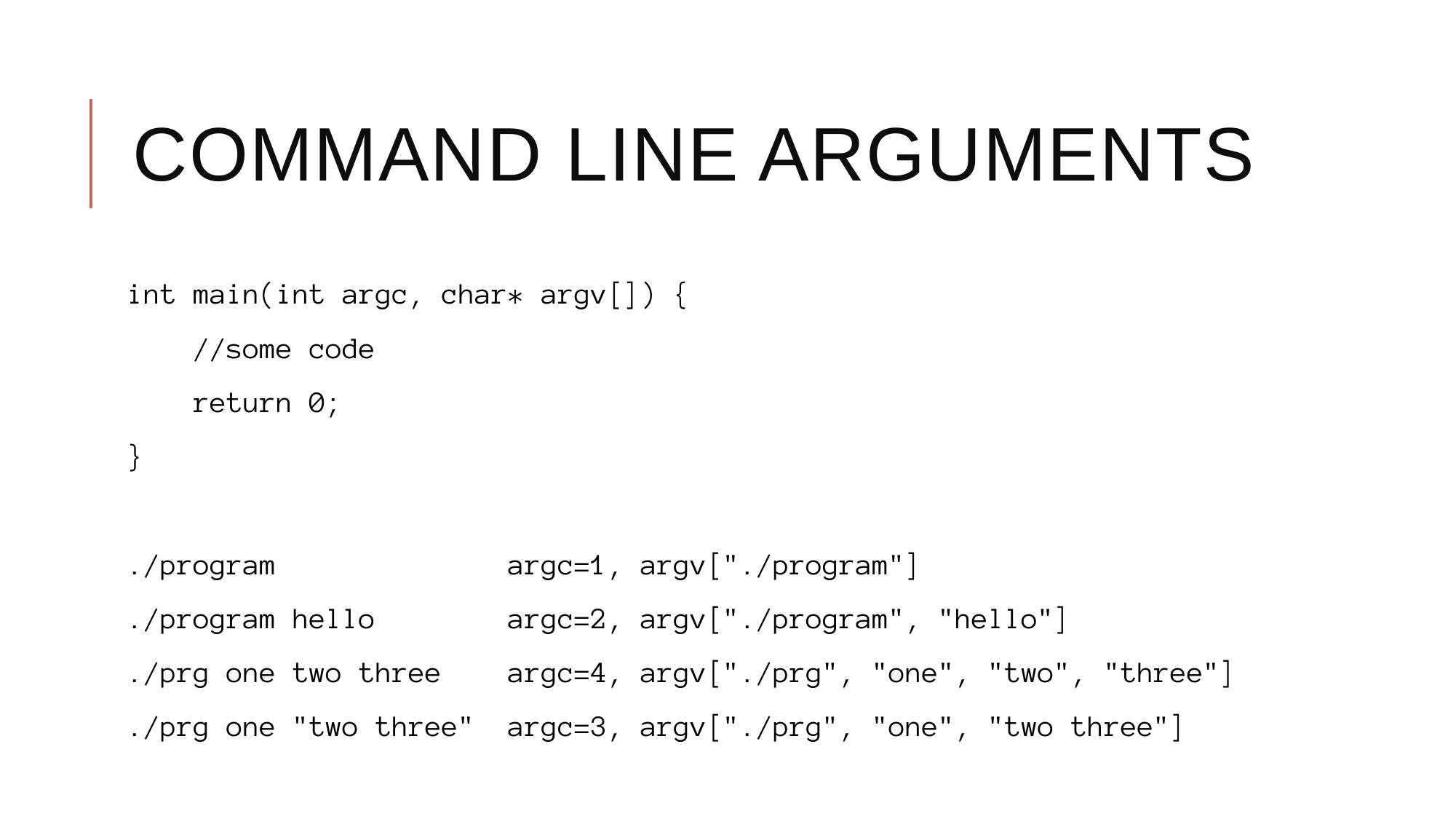

# Command line arguments
int main(int argc, char* argv[]) {
    //some code
    return 0;
}

./program              argc=1, argv["./program"]
./program hello        argc=2, argv["./program", "hello"]
./prg one two three    argc=4, argv["./prg", "one", "two", "three"]
./prg one "two three"  argc=3, argv["./prg", "one", "two three"]